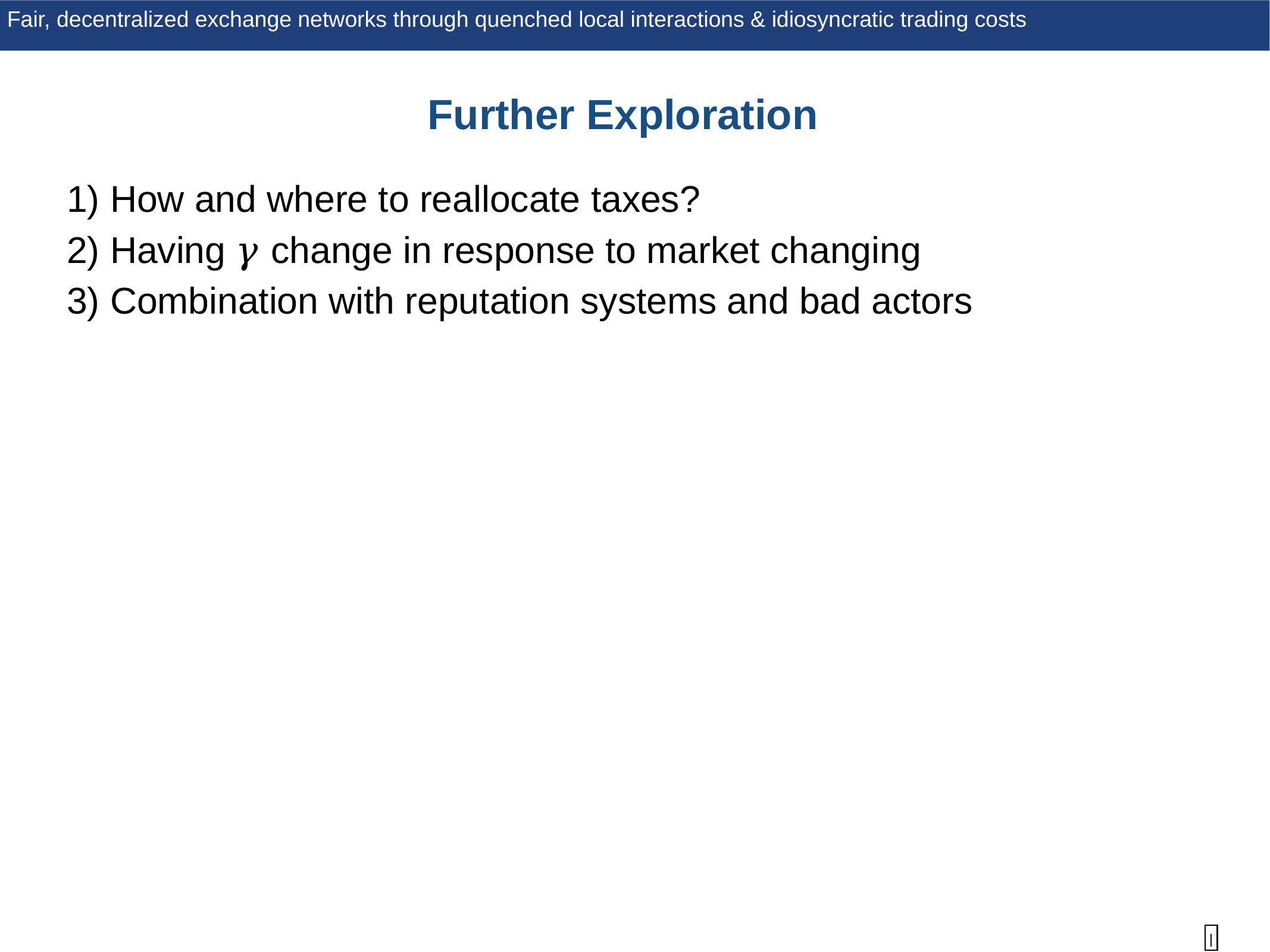

Further Exploration
 How and where to reallocate taxes?
 Having 𝛾 change in response to market changing
 Combination with reputation systems and bad actors